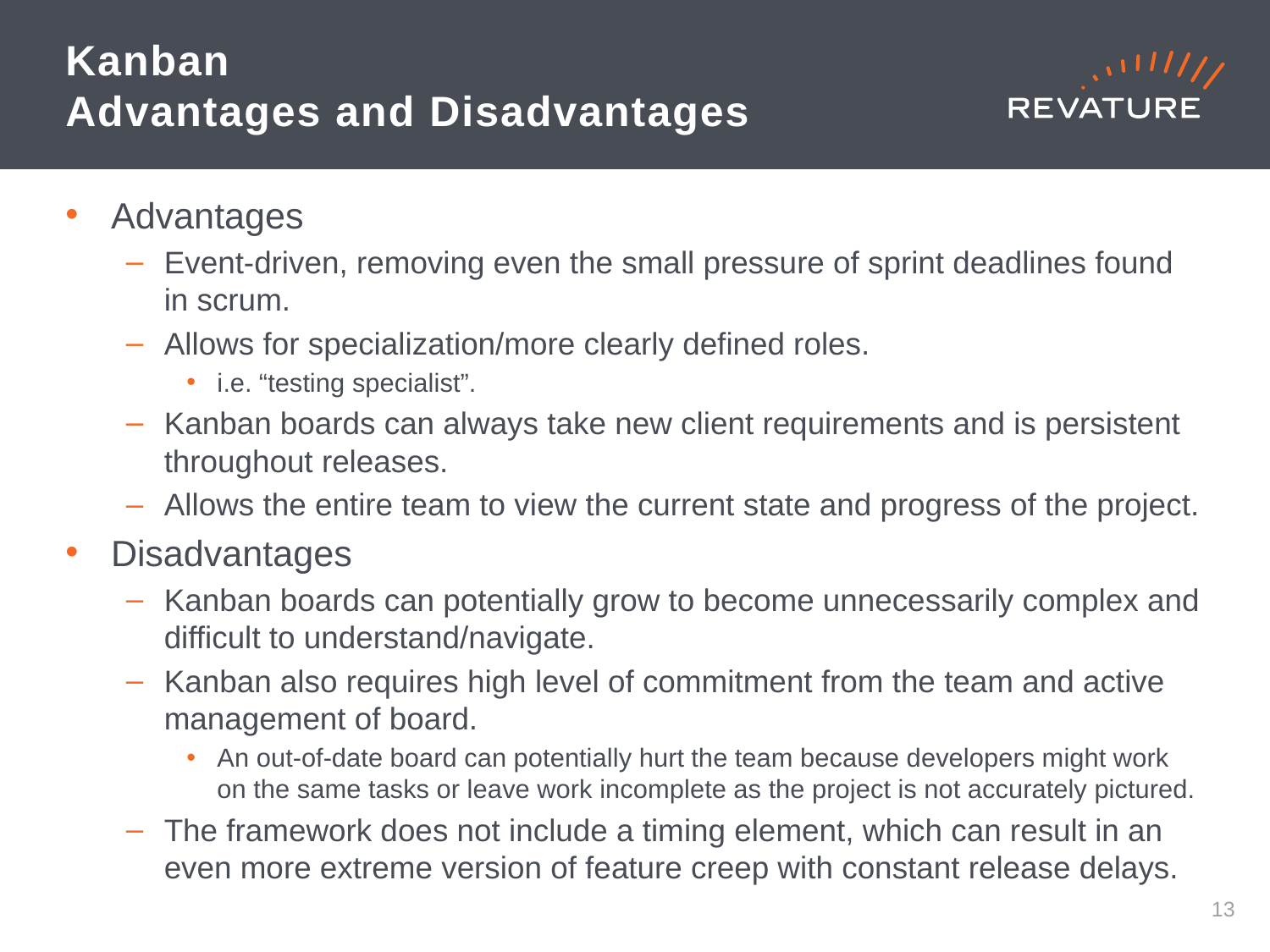

# Kanban Advantages and Disadvantages
Advantages
Event-driven, removing even the small pressure of sprint deadlines found in scrum.
Allows for specialization/more clearly defined roles.
i.e. “testing specialist”.
Kanban boards can always take new client requirements and is persistent throughout releases.
Allows the entire team to view the current state and progress of the project.
Disadvantages
Kanban boards can potentially grow to become unnecessarily complex and difficult to understand/navigate.
Kanban also requires high level of commitment from the team and active management of board.
An out-of-date board can potentially hurt the team because developers might work on the same tasks or leave work incomplete as the project is not accurately pictured.
The framework does not include a timing element, which can result in an even more extreme version of feature creep with constant release delays.
13